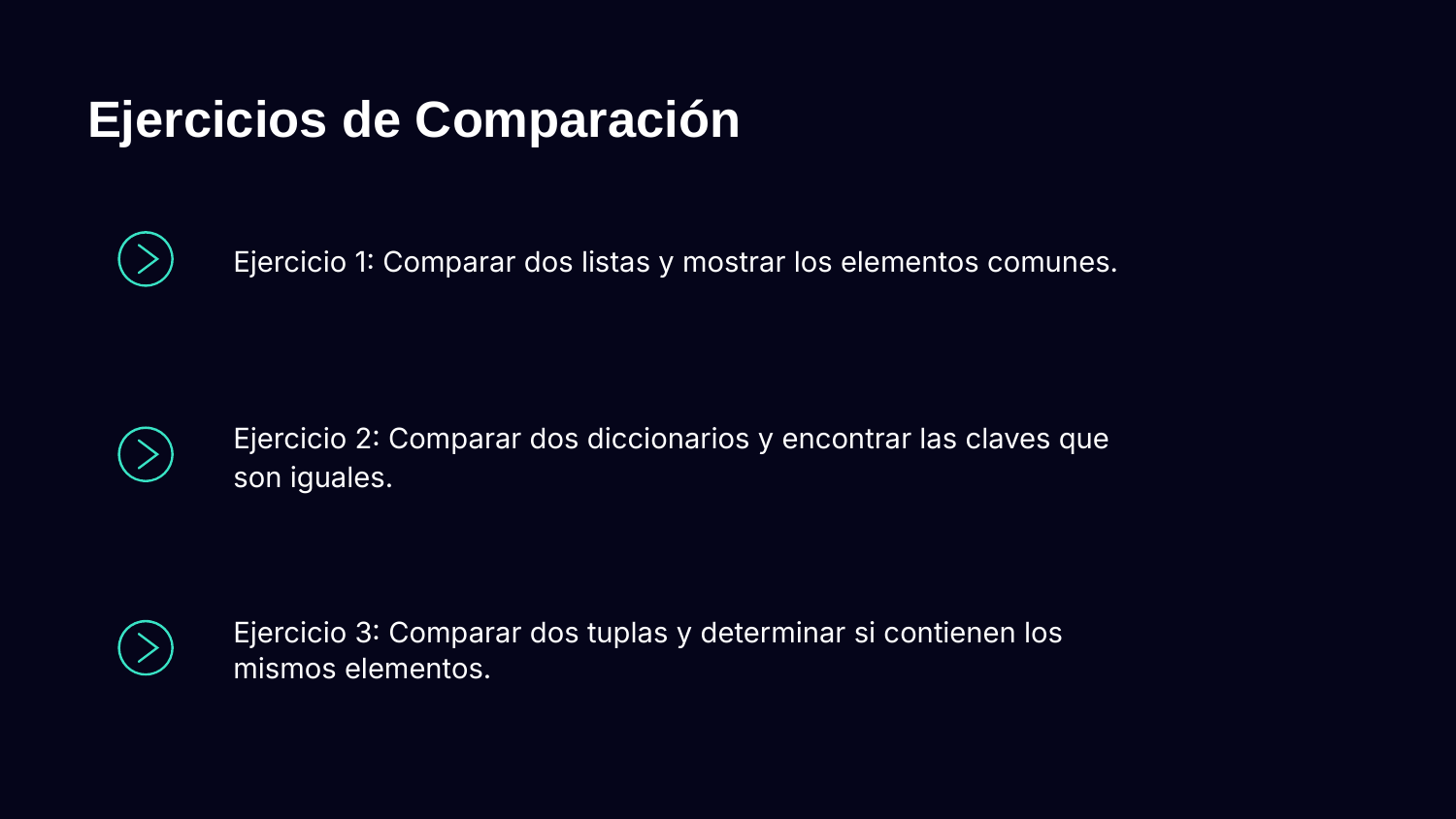

# Ejercicios de Comparación
Ejercicio 1: Comparar dos listas y mostrar los elementos comunes.
Ejercicio 2: Comparar dos diccionarios y encontrar las claves que son iguales.
Ejercicio 3: Comparar dos tuplas y determinar si contienen los mismos elementos.